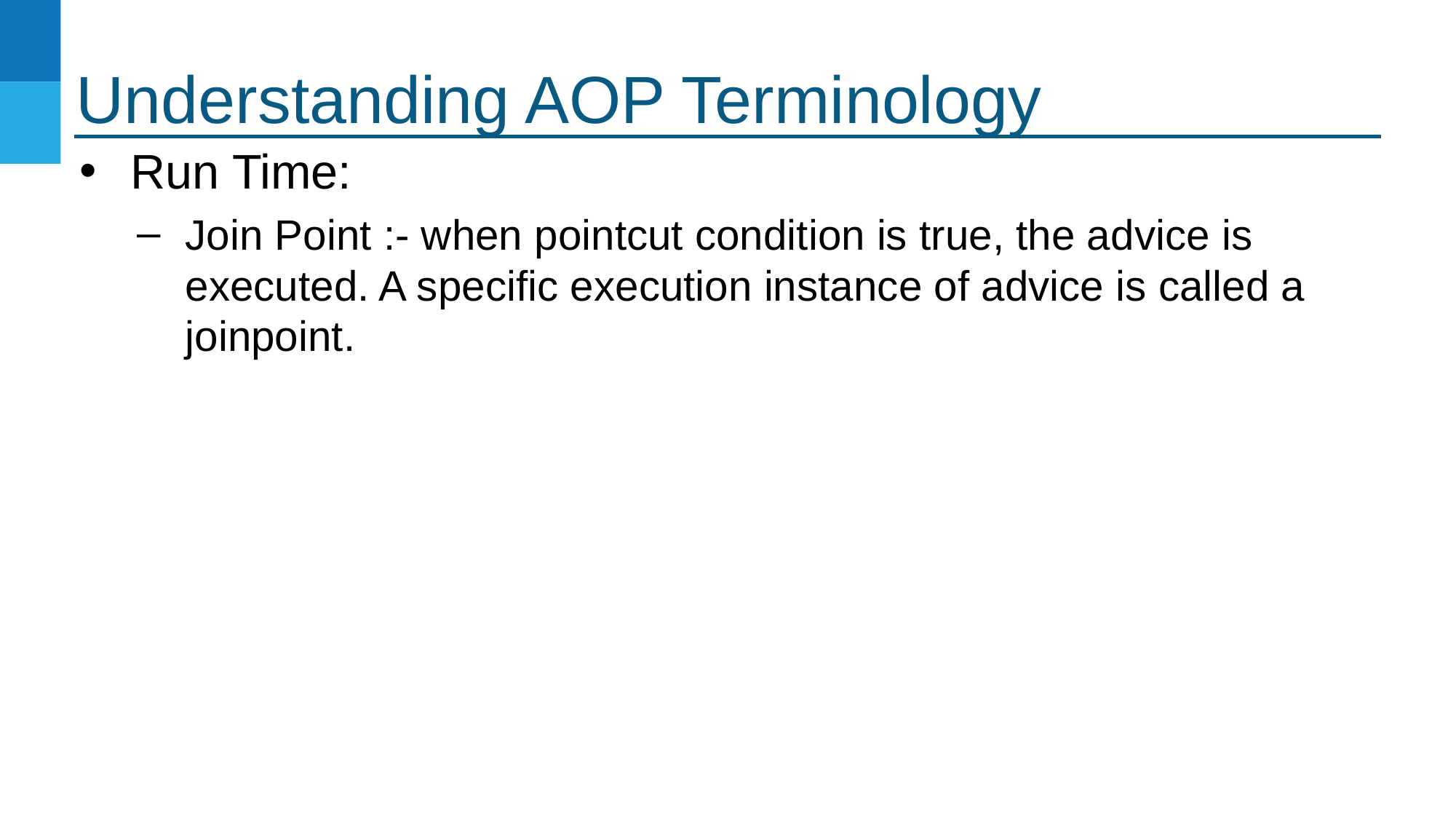

# Understanding AOP Terminology
Run Time:
Join Point :- when pointcut condition is true, the advice is executed. A specific execution instance of advice is called a joinpoint.